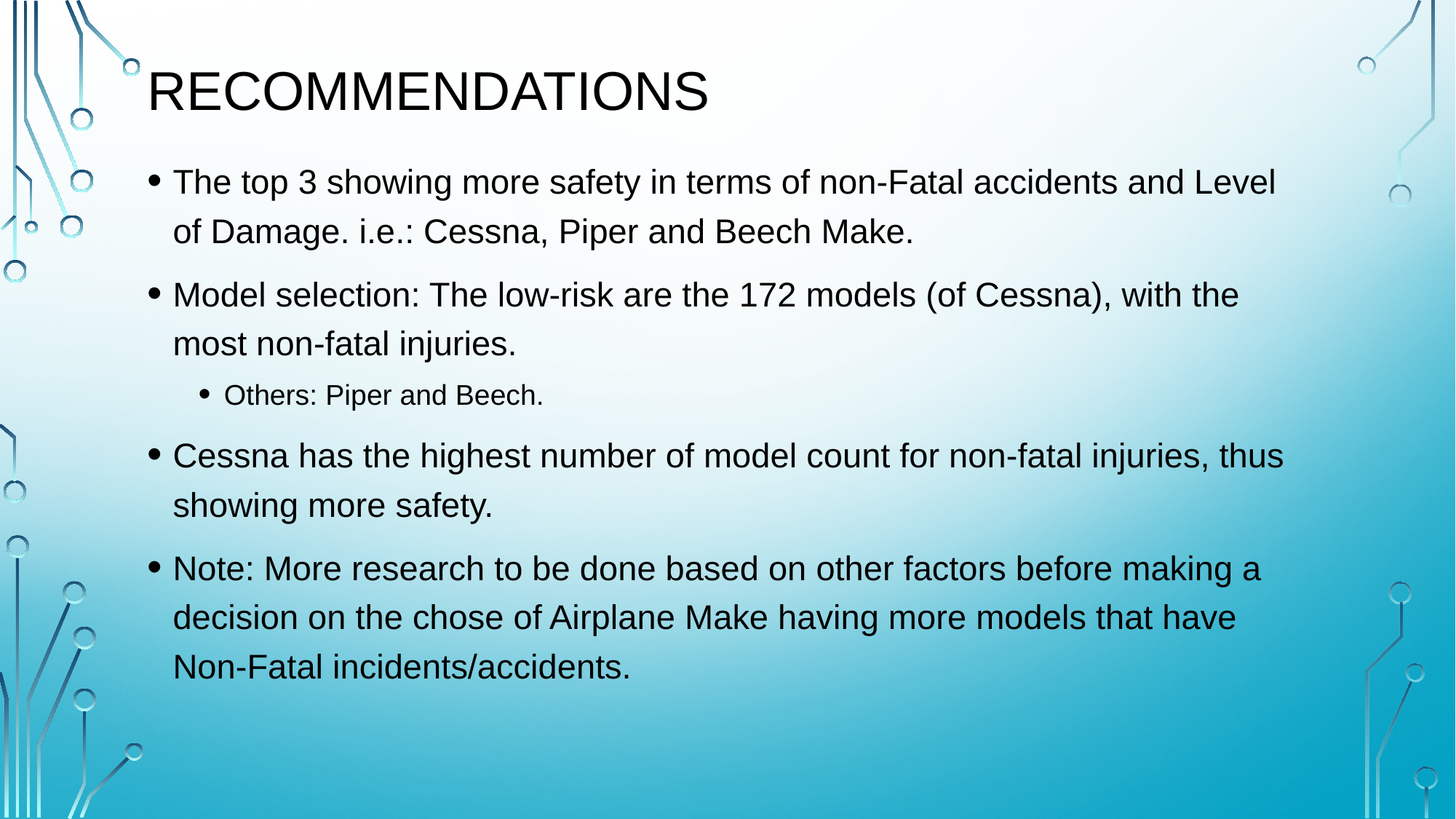

# Recommendations
The top 3 showing more safety in terms of non-Fatal accidents and Level of Damage. i.e.: Cessna, Piper and Beech Make.
Model selection: The low-risk are the 172 models (of Cessna), with the most non-fatal injuries.
Others: Piper and Beech.
Cessna has the highest number of model count for non-fatal injuries, thus showing more safety.
Note: More research to be done based on other factors before making a decision on the chose of Airplane Make having more models that have Non-Fatal incidents/accidents.